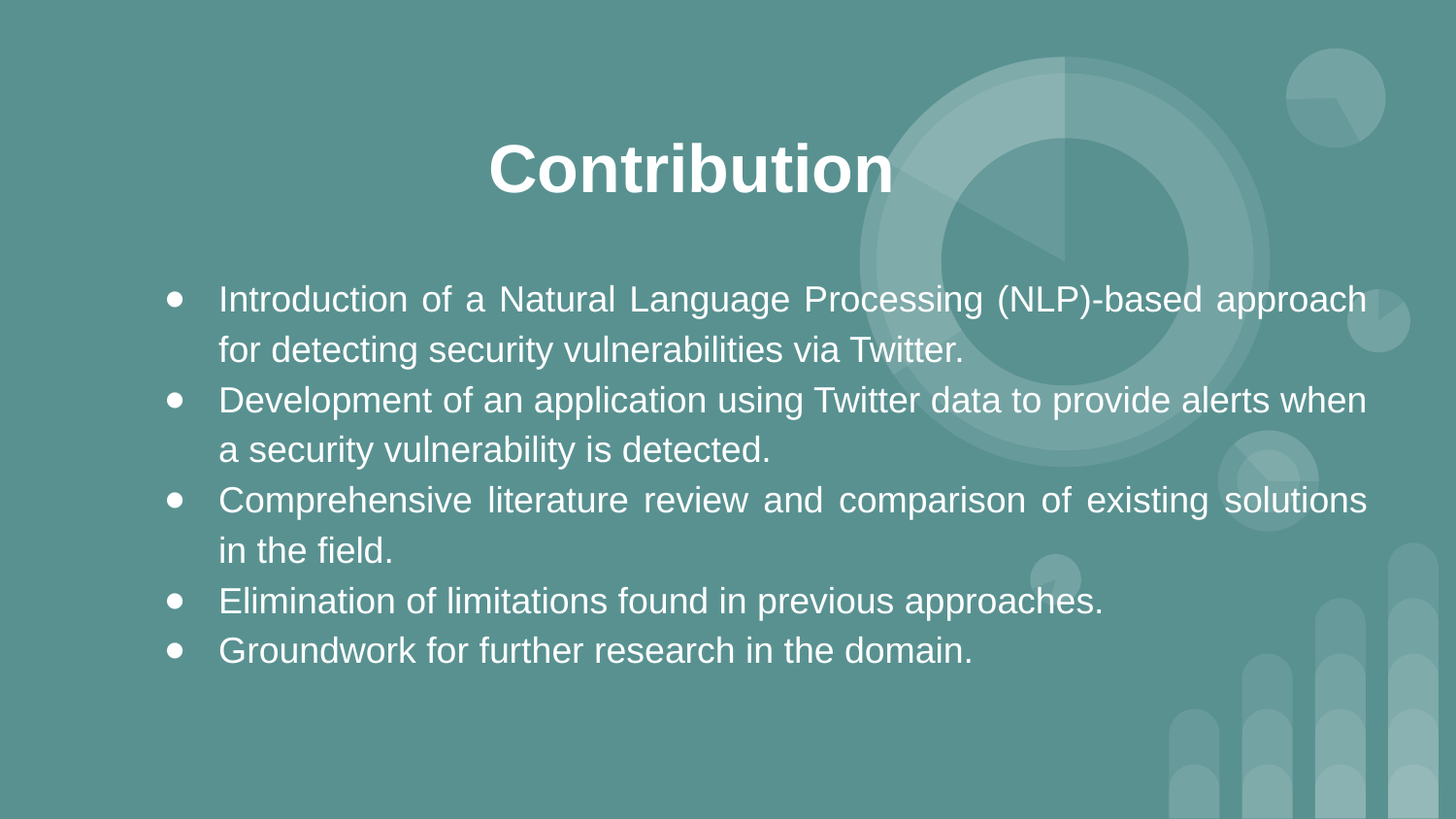

# Contribution
Introduction of a Natural Language Processing (NLP)-based approach for detecting security vulnerabilities via Twitter.
Development of an application using Twitter data to provide alerts when a security vulnerability is detected.
Comprehensive literature review and comparison of existing solutions in the field.
Elimination of limitations found in previous approaches.
Groundwork for further research in the domain.